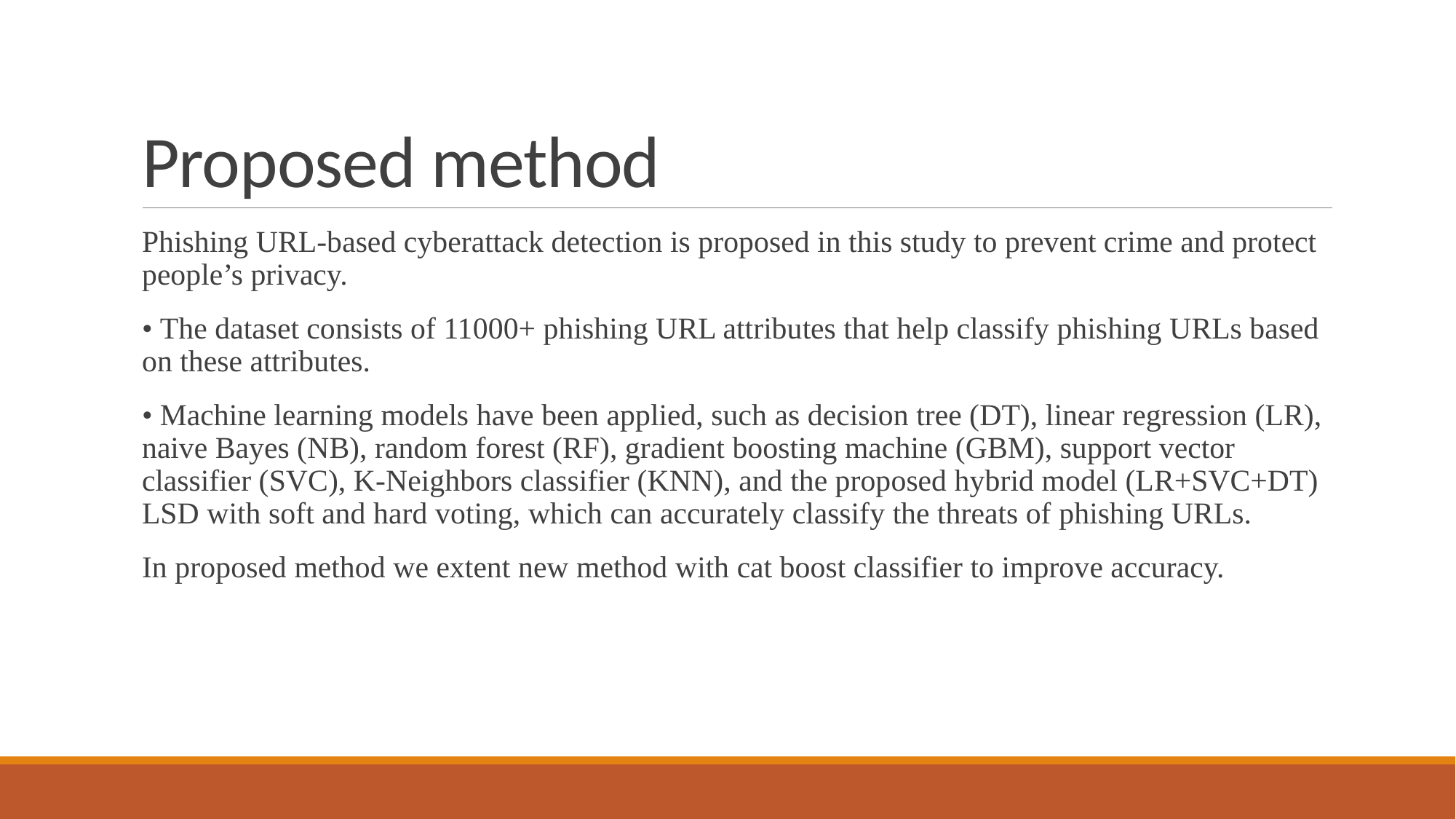

# Proposed method
Phishing URL-based cyberattack detection is proposed in this study to prevent crime and protect people’s privacy.
• The dataset consists of 11000+ phishing URL attributes that help classify phishing URLs based on these attributes.
• Machine learning models have been applied, such as decision tree (DT), linear regression (LR), naive Bayes (NB), random forest (RF), gradient boosting machine (GBM), support vector classifier (SVC), K-Neighbors classifier (KNN), and the proposed hybrid model (LR+SVC+DT) LSD with soft and hard voting, which can accurately classify the threats of phishing URLs.
In proposed method we extent new method with cat boost classifier to improve accuracy.